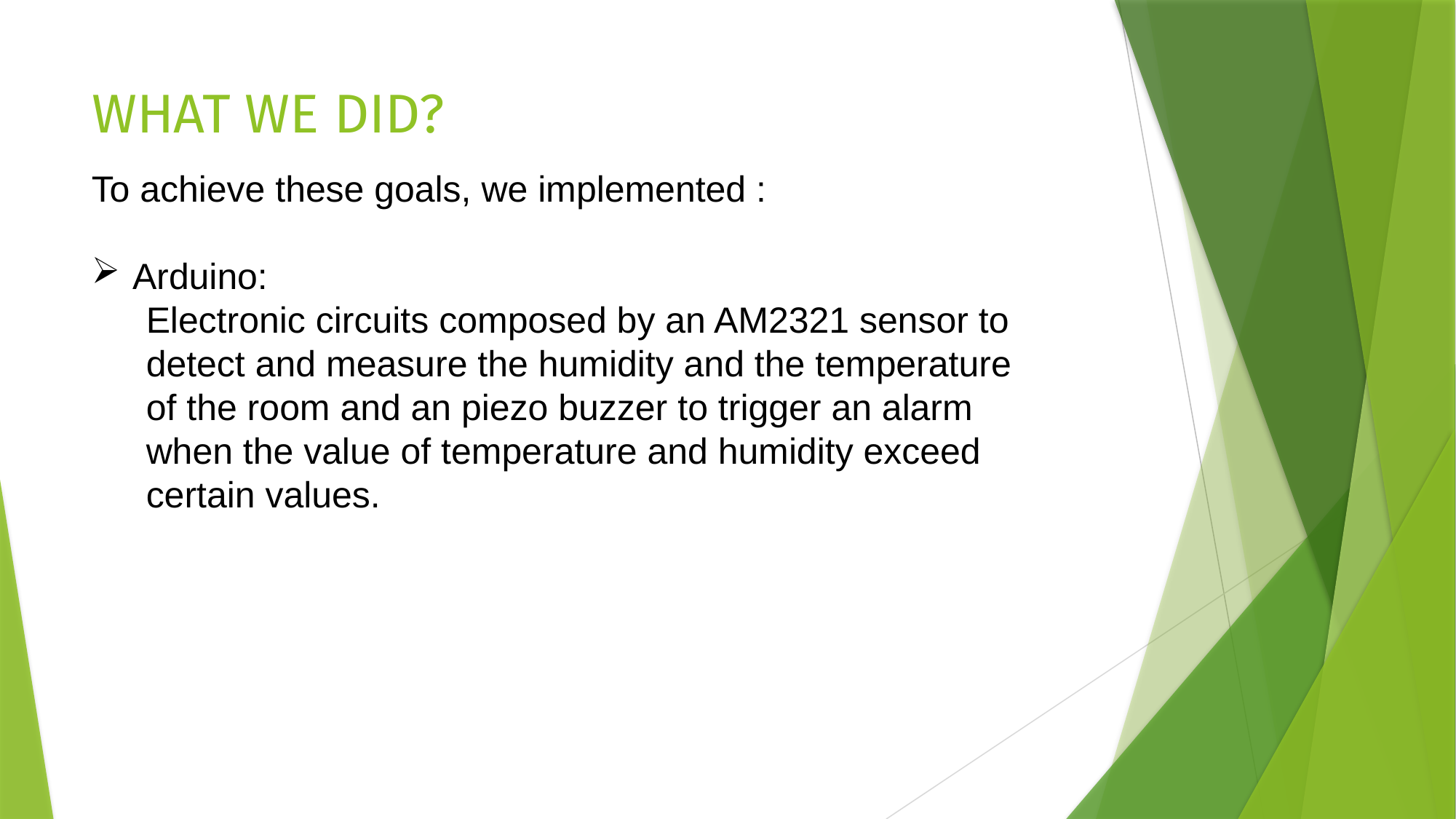

# WHAT WE DID?
To achieve these goals, we implemented :

Arduino:
Electronic circuits composed by an AM2321 sensor to detect and measure the humidity and the temperature of the room and an piezo buzzer to trigger an alarm when the value of temperature and humidity exceed certain values.